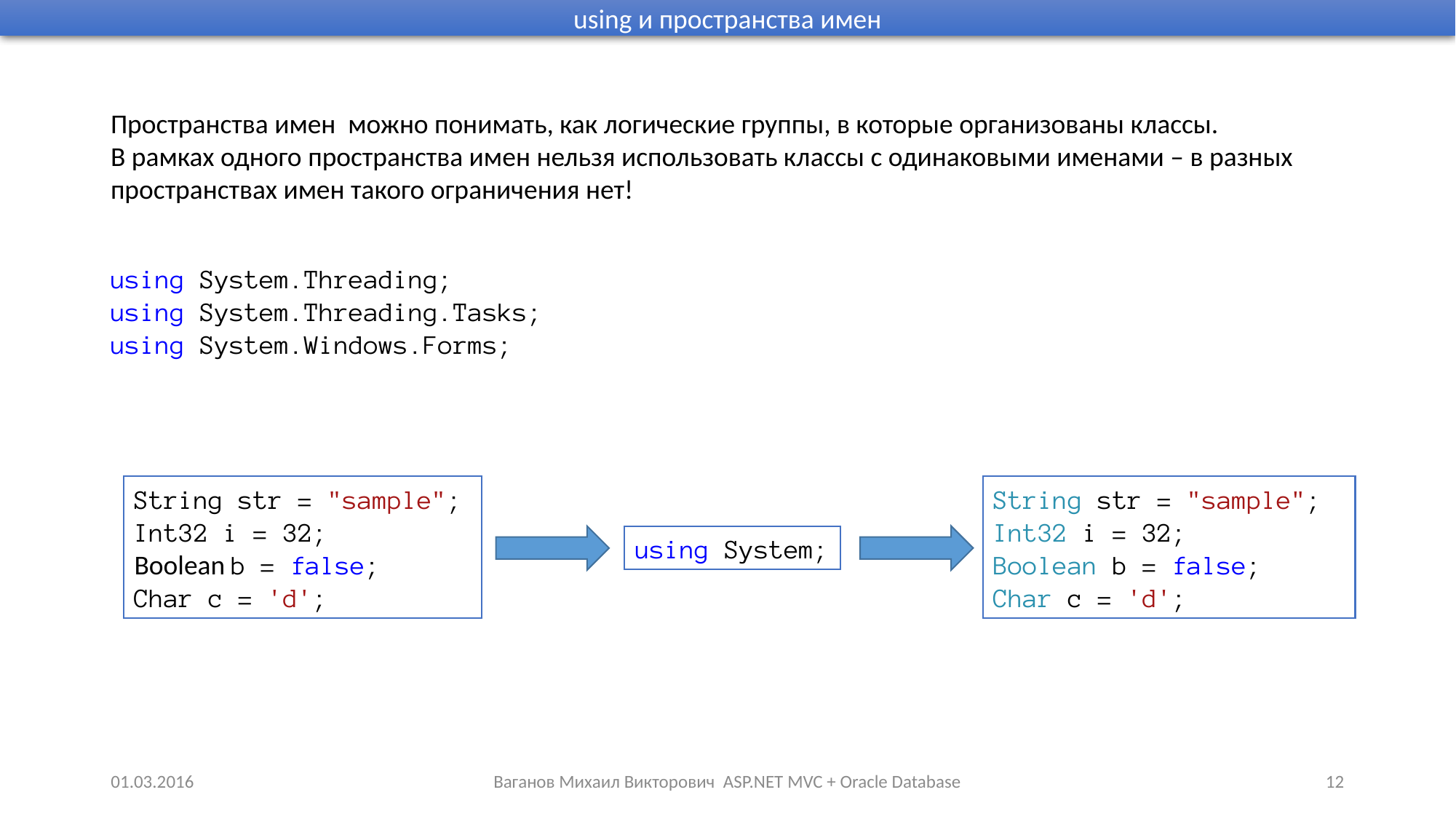

using и пространства имен
Пространства имен  можно понимать, как логические группы, в которые организованы классы.
В рамках одного пространства имен нельзя использовать классы с одинаковыми именами – в разных пространствах имен такого ограничения нет!
using System.Threading;
using System.Threading.Tasks;
using System.Windows.Forms;
String str = "sample";
Int32 i = 32;
Boolean b = false;
Char c = 'd';
String str = "sample";
Int32 i = 32;
Boolean b = false;
Char c = 'd';

using System;

01.03.2016
Ваганов Михаил Викторович  ASP.NET MVC + Oracle Database
12